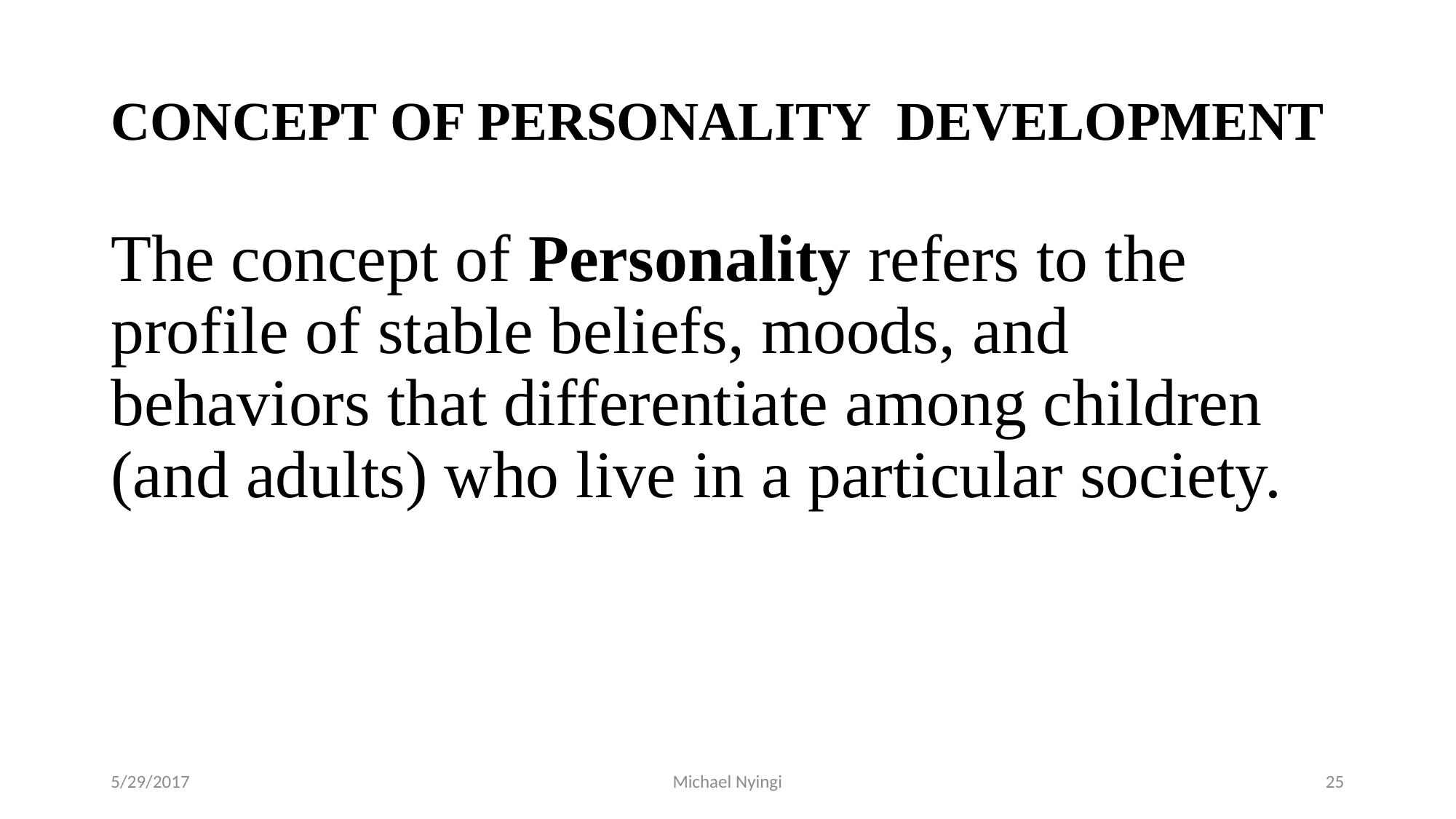

# CONCEPT OF PERSONALITY  DEVELOPMENT
The concept of Personality refers to the profile of stable beliefs, moods, and behaviors that differentiate among children (and adults) who live in a particular society.
5/29/2017
Michael Nyingi
25